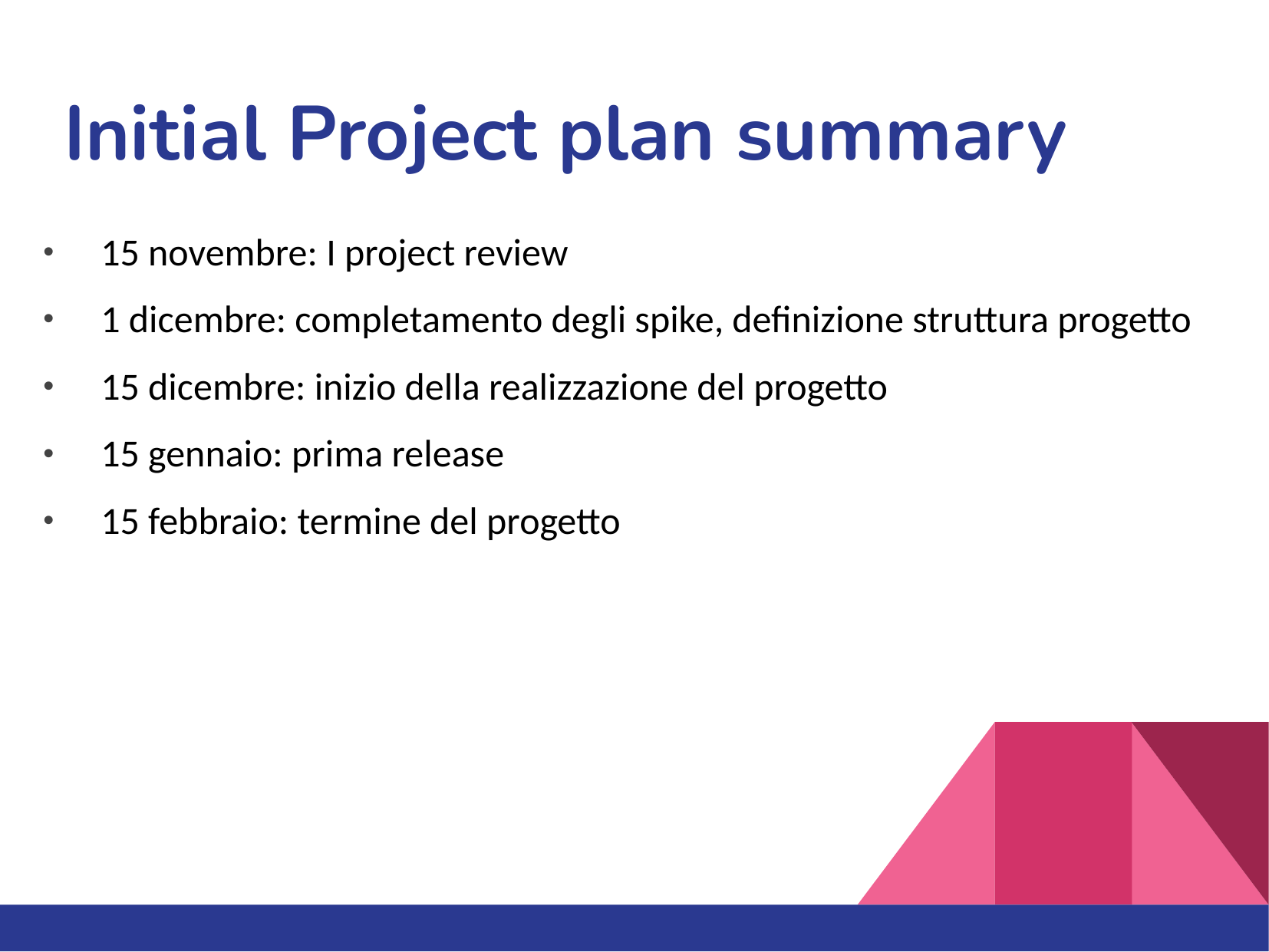

# Initial Project plan summary
15 novembre: I project review
1 dicembre: completamento degli spike, definizione struttura progetto
15 dicembre: inizio della realizzazione del progetto
15 gennaio: prima release
15 febbraio: termine del progetto